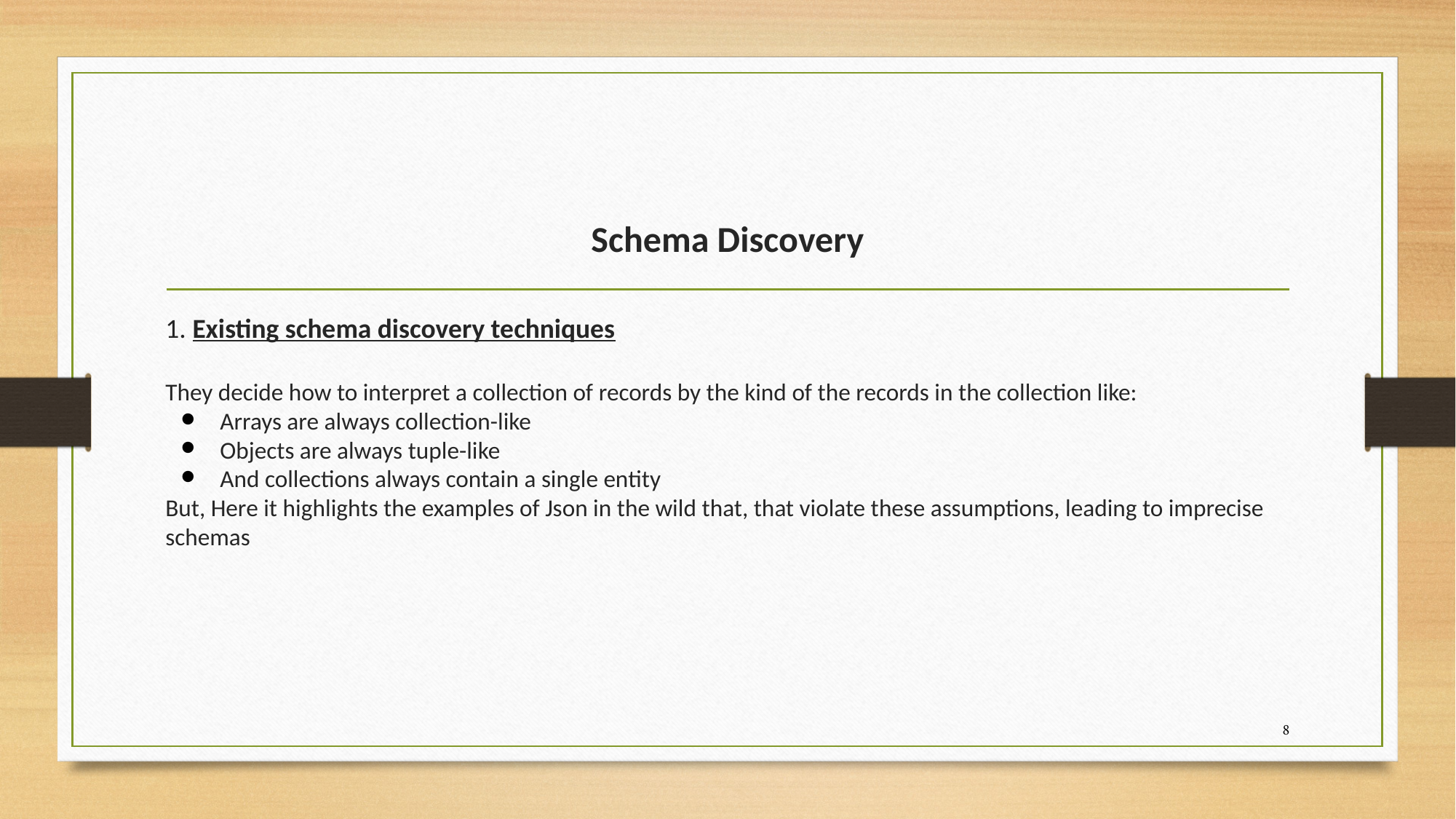

# Schema Discovery
1. Existing schema discovery techniques
They decide how to interpret a collection of records by the kind of the records in the collection like:
Arrays are always collection-like
Objects are always tuple-like
And collections always contain a single entity
But, Here it highlights the examples of Json in the wild that, that violate these assumptions, leading to imprecise schemas
8